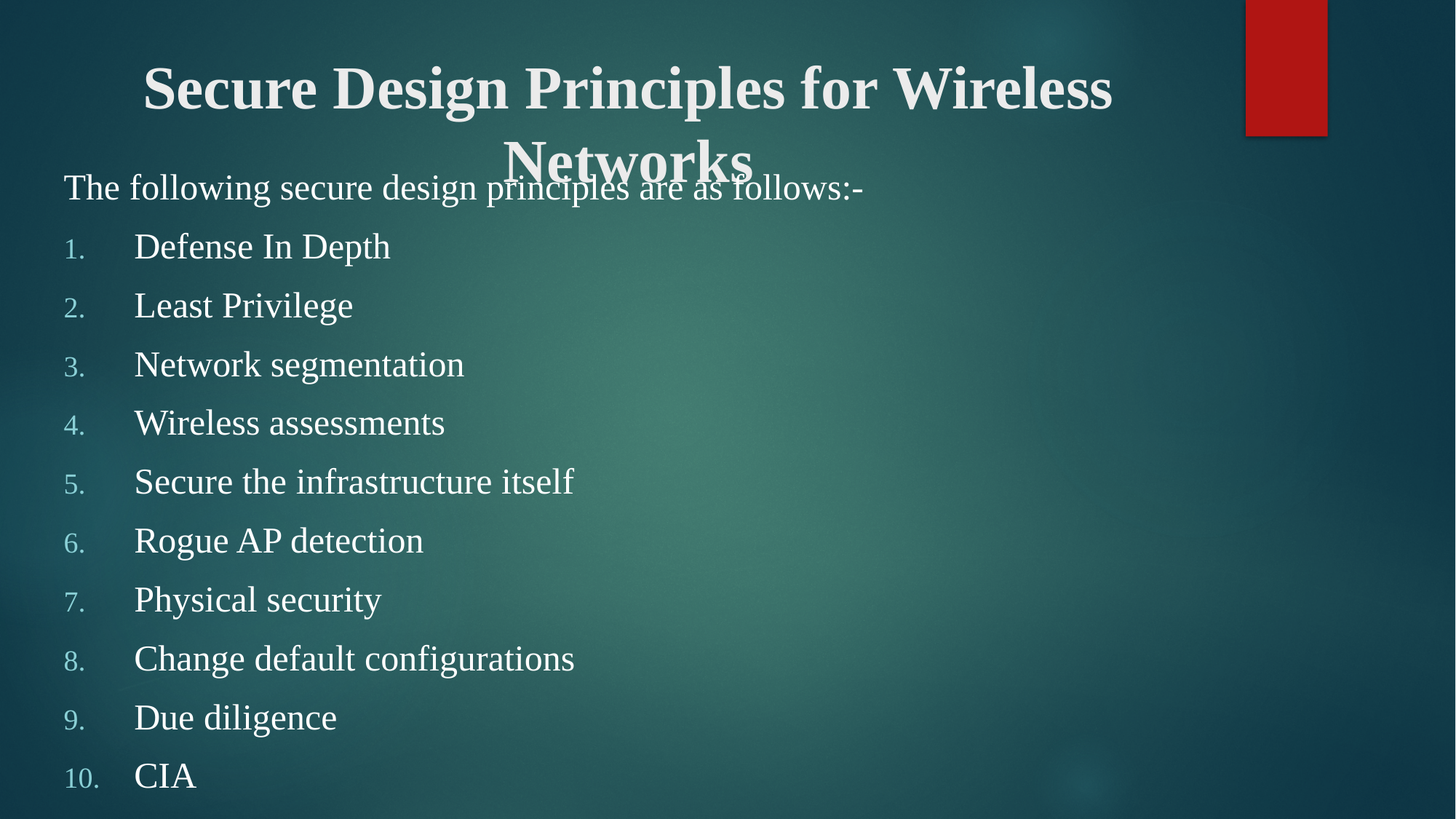

# Secure Design Principles for Wireless Networks
The following secure design principles are as follows:-
 Defense In Depth
 Least Privilege
 Network segmentation
 Wireless assessments
 Secure the infrastructure itself
 Rogue AP detection
 Physical security
 Change default configurations
 Due diligence
 CIA